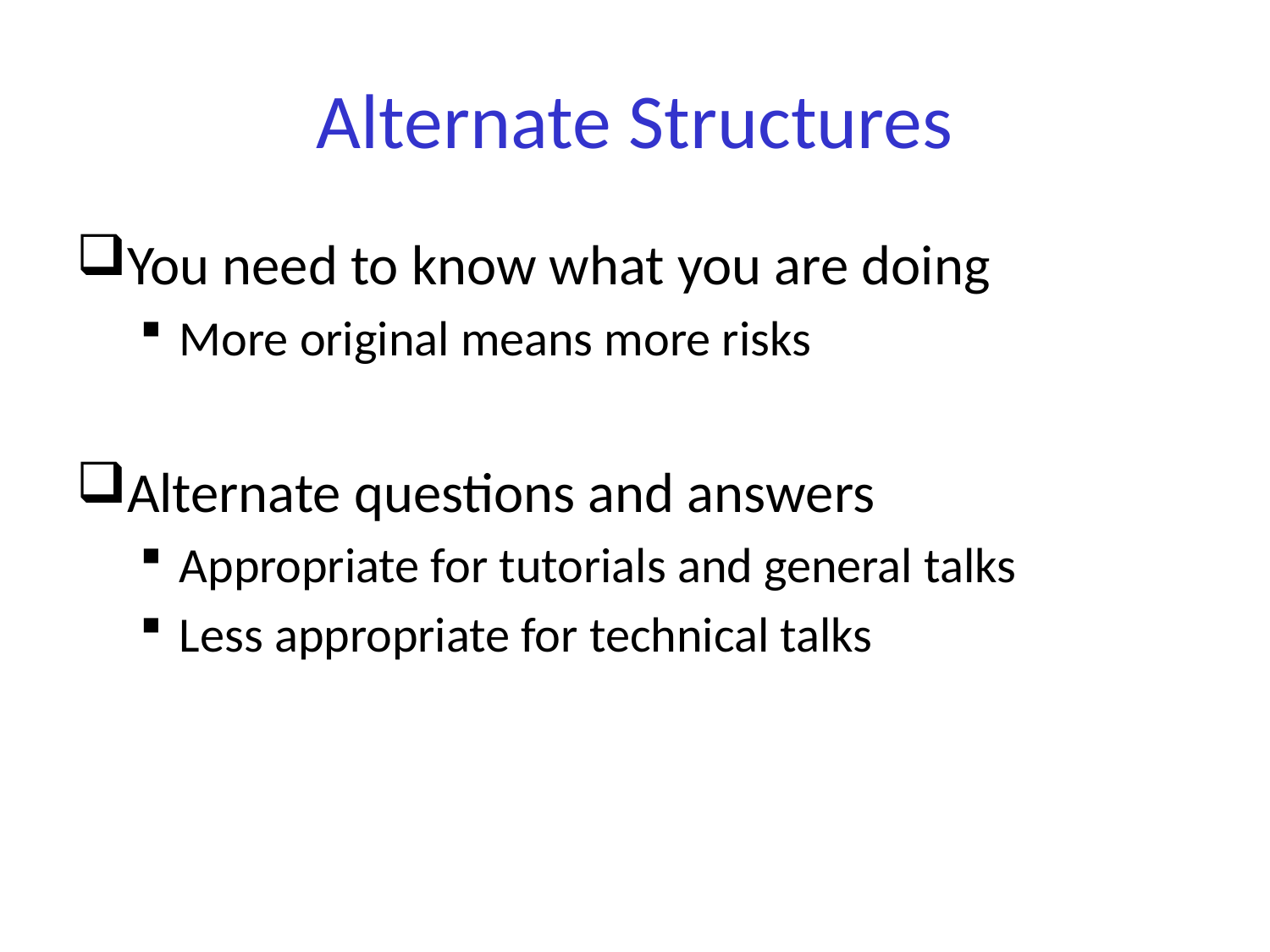

# Alternate Structures
You need to know what you are doing
More original means more risks

Alternate questions and answers
Appropriate for tutorials and general talks
Less appropriate for technical talks
16